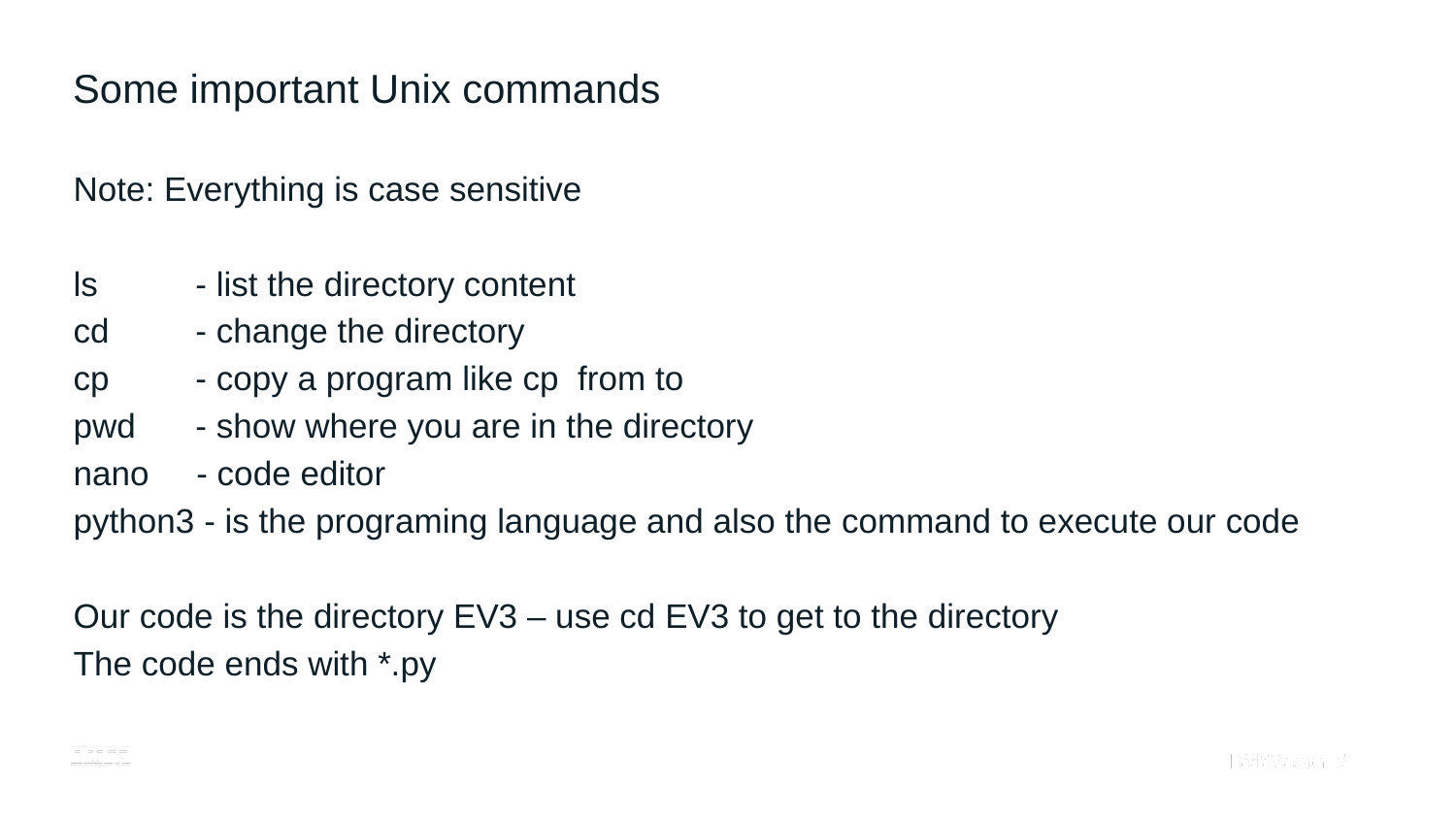

# Some important Unix commands
Note: Everything is case sensitive

ls 	- list the directory content
cd 	- change the directory
cp   	- copy a program like cp  from to
pwd	- show where you are in the directory
nano     - code editor
python3 - is the programing language and also the command to execute our code

Our code is the directory EV3 – use cd EV3 to get to the directory
The code ends with *.py